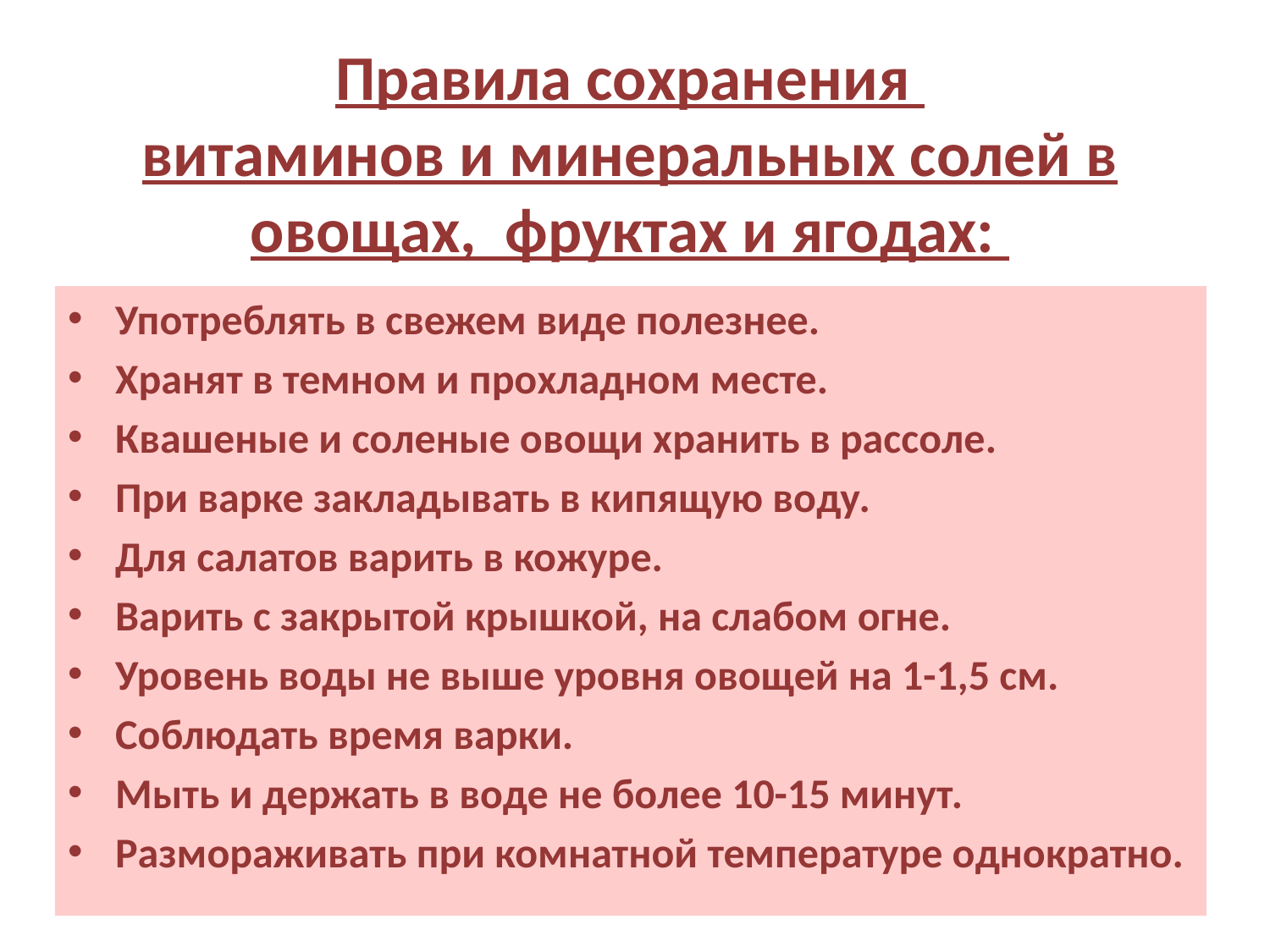

# Правила сохранения витаминов и минеральных солей в овощах,  фруктах и ягодах:
Употреблять в свежем виде полезнее.
Хранят в темном и прохладном месте.
Квашеные и соленые овощи хранить в рассоле.
При варке закладывать в кипящую воду.
Для салатов варить в кожуре.
Варить с закрытой крышкой, на слабом огне.
Уровень воды не выше уровня овощей на 1-1,5 см.
Соблюдать время варки.
Мыть и держать в воде не более 10-15 минут.
Размораживать при комнатной температуре однократно.